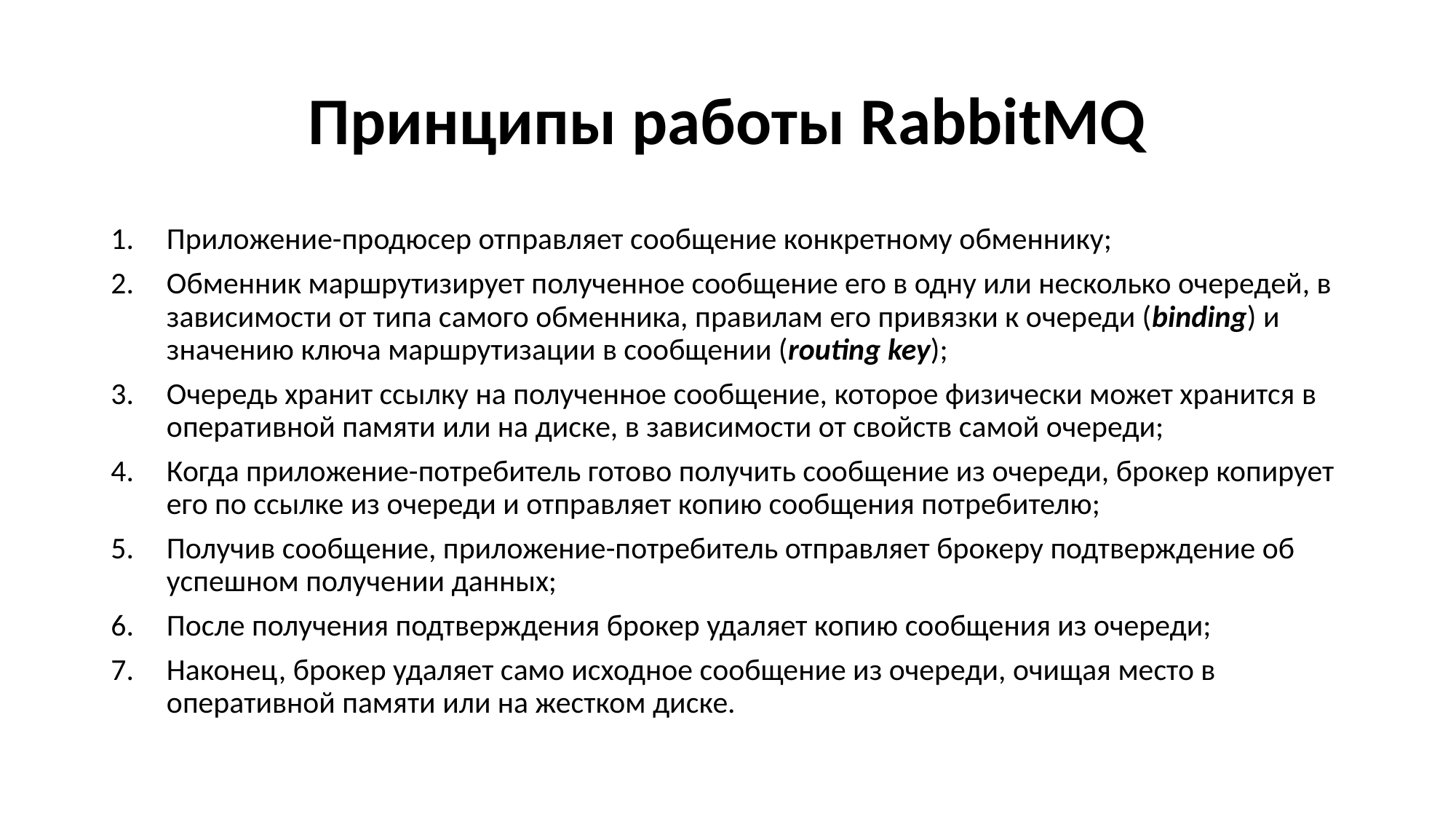

# Принципы работы RabbitMQ
Приложение-продюсер отправляет сообщение конкретному обменнику;
Обменник маршрутизирует полученное сообщение его в одну или несколько очередей, в зависимости от типа самого обменника, правилам его привязки к очереди (binding) и значению ключа маршрутизации в сообщении (routing key);
Очередь хранит ссылку на полученное сообщение, которое физически может хранится в оперативной памяти или на диске, в зависимости от свойств самой очереди;
Когда приложение-потребитель готово получить сообщение из очереди, брокер копирует его по ссылке из очереди и отправляет копию сообщения потребителю;
Получив сообщение, приложение-потребитель отправляет брокеру подтверждение об успешном получении данных;
После получения подтверждения брокер удаляет копию сообщения из очереди;
Наконец, брокер удаляет само исходное сообщение из очереди, очищая место в оперативной памяти или на жестком диске.